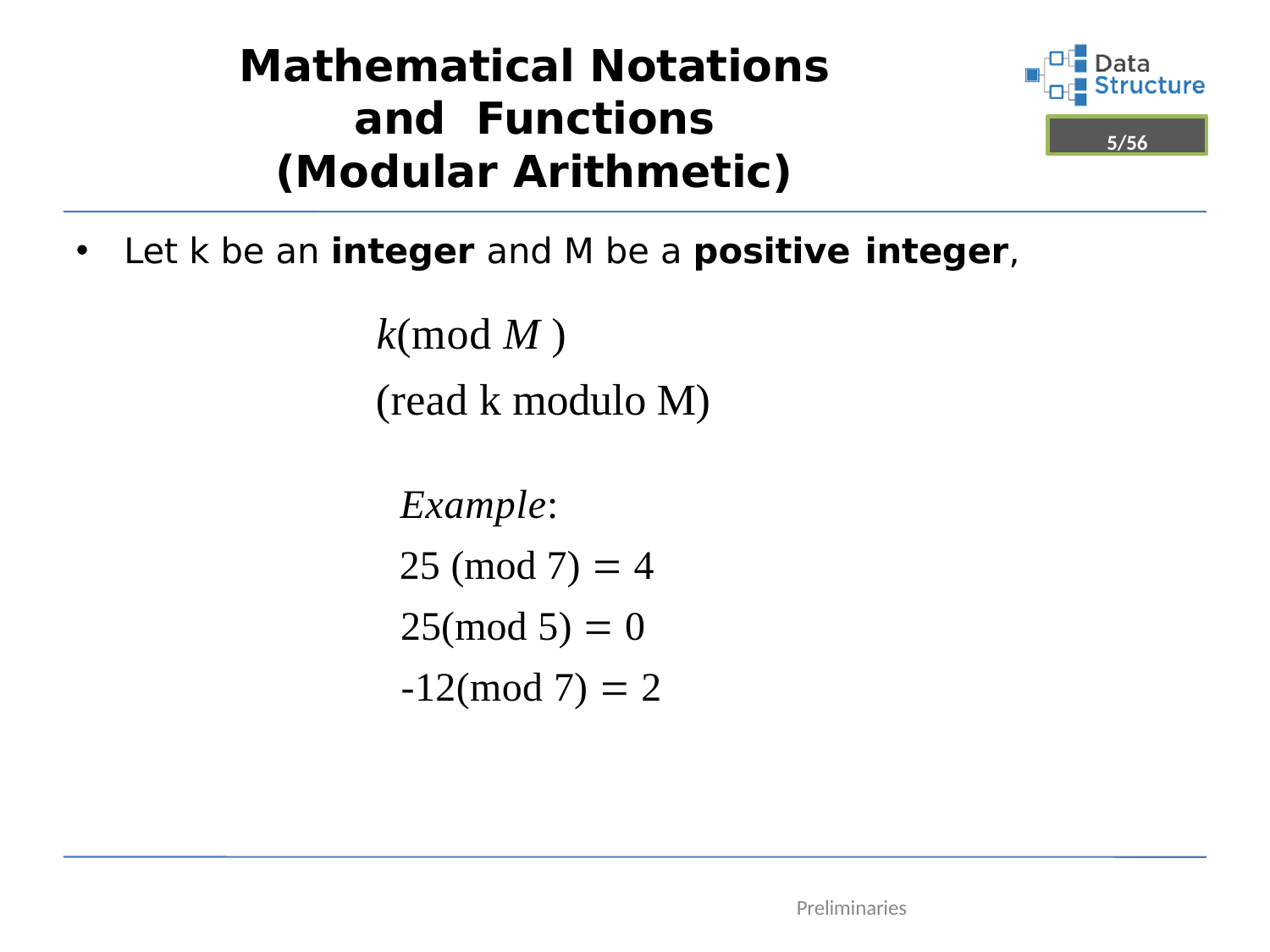

# Mathematical Notations and  Functions
(Modular Arithmetic)
5/56
Let k be an integer and M be a positive integer,
k(mod M )
(read k modulo M)

Example:
25 (mod 7) = 4
25(mod 5) = 0
-12(mod 7) = 2
Preliminaries